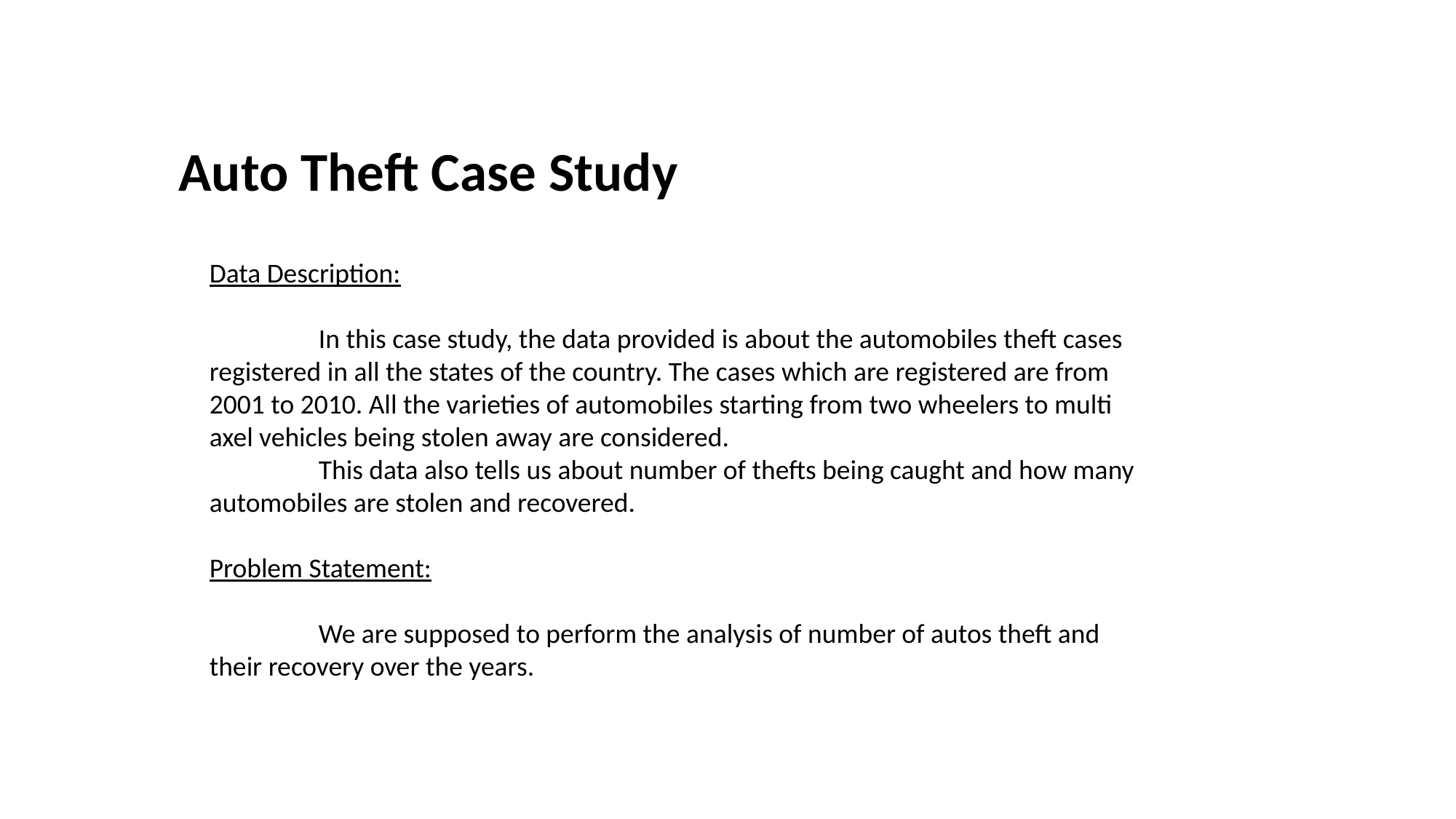

Auto Theft Case Study
Data Description:

	In this case study, the data provided is about the automobiles theft cases registered in all the states of the country. The cases which are registered are from 2001 to 2010. All the varieties of automobiles starting from two wheelers to multi axel vehicles being stolen away are considered.
	This data also tells us about number of thefts being caught and how many automobiles are stolen and recovered.

Problem Statement:

	We are supposed to perform the analysis of number of autos theft and their recovery over the years.